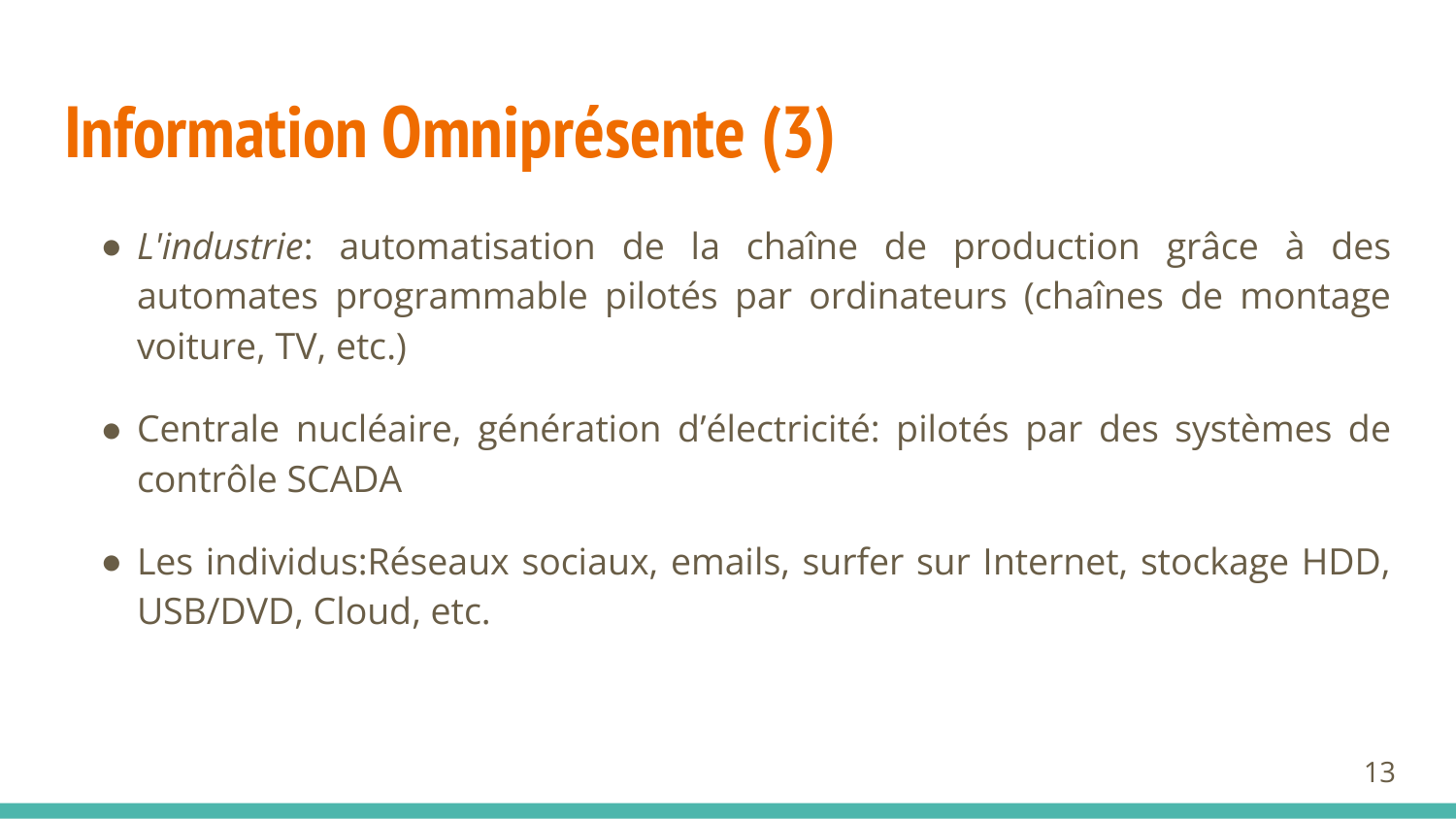

# Information Omniprésente (3)
L'industrie: automatisation de la chaîne de production grâce à des automates programmable pilotés par ordinateurs (chaînes de montage voiture, TV, etc.)
Centrale nucléaire, génération d’électricité: pilotés par des systèmes de contrôle SCADA
Les individus:Réseaux sociaux, emails, surfer sur Internet, stockage HDD, USB/DVD, Cloud, etc.

13